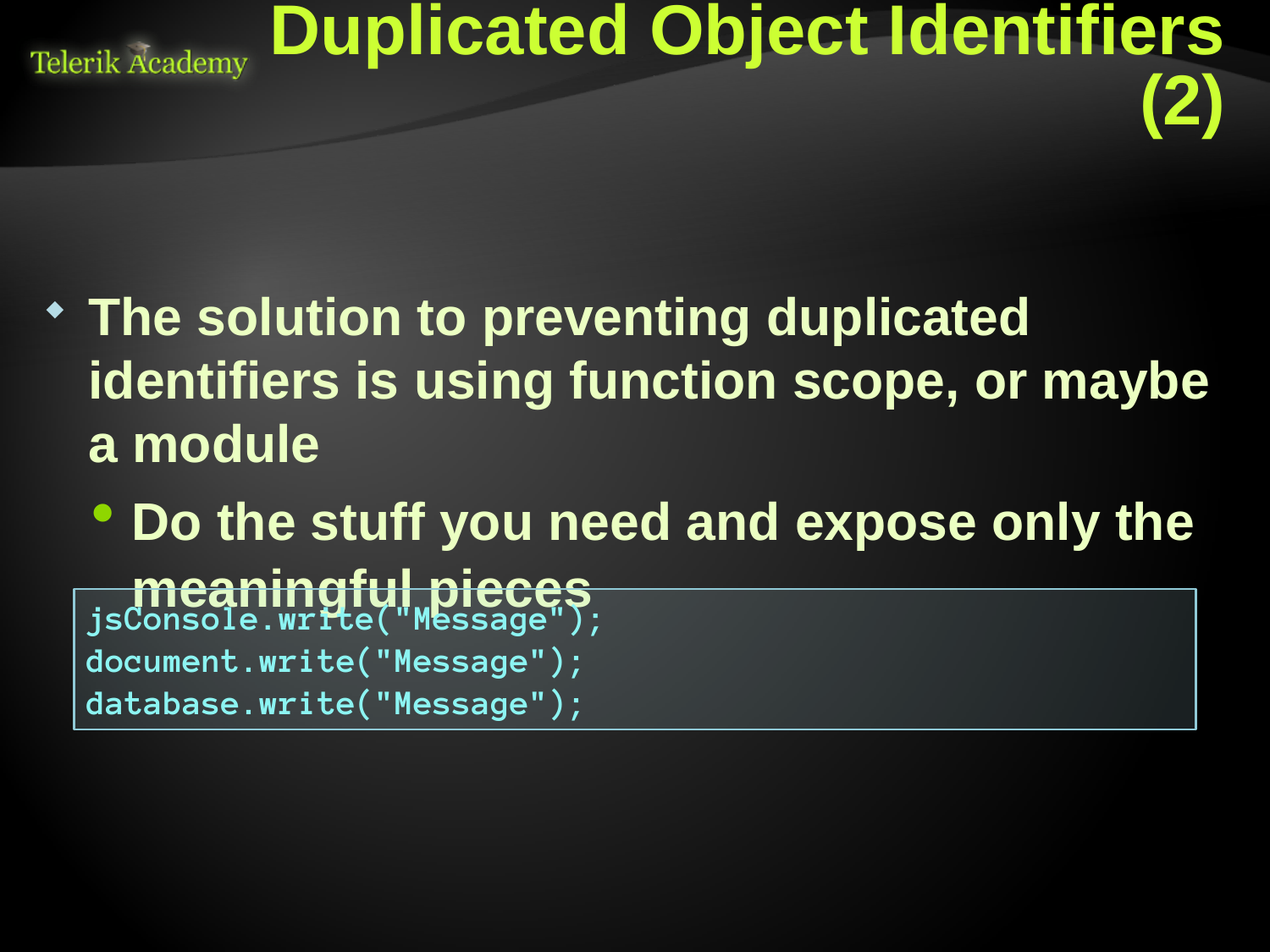

# Duplicated Object Identifiers (2)
The solution to preventing duplicated identifiers is using function scope, or maybe a module
Do the stuff you need and expose only the meaningful pieces
jsConsole.write("Message");
document.write("Message");
database.write("Message");